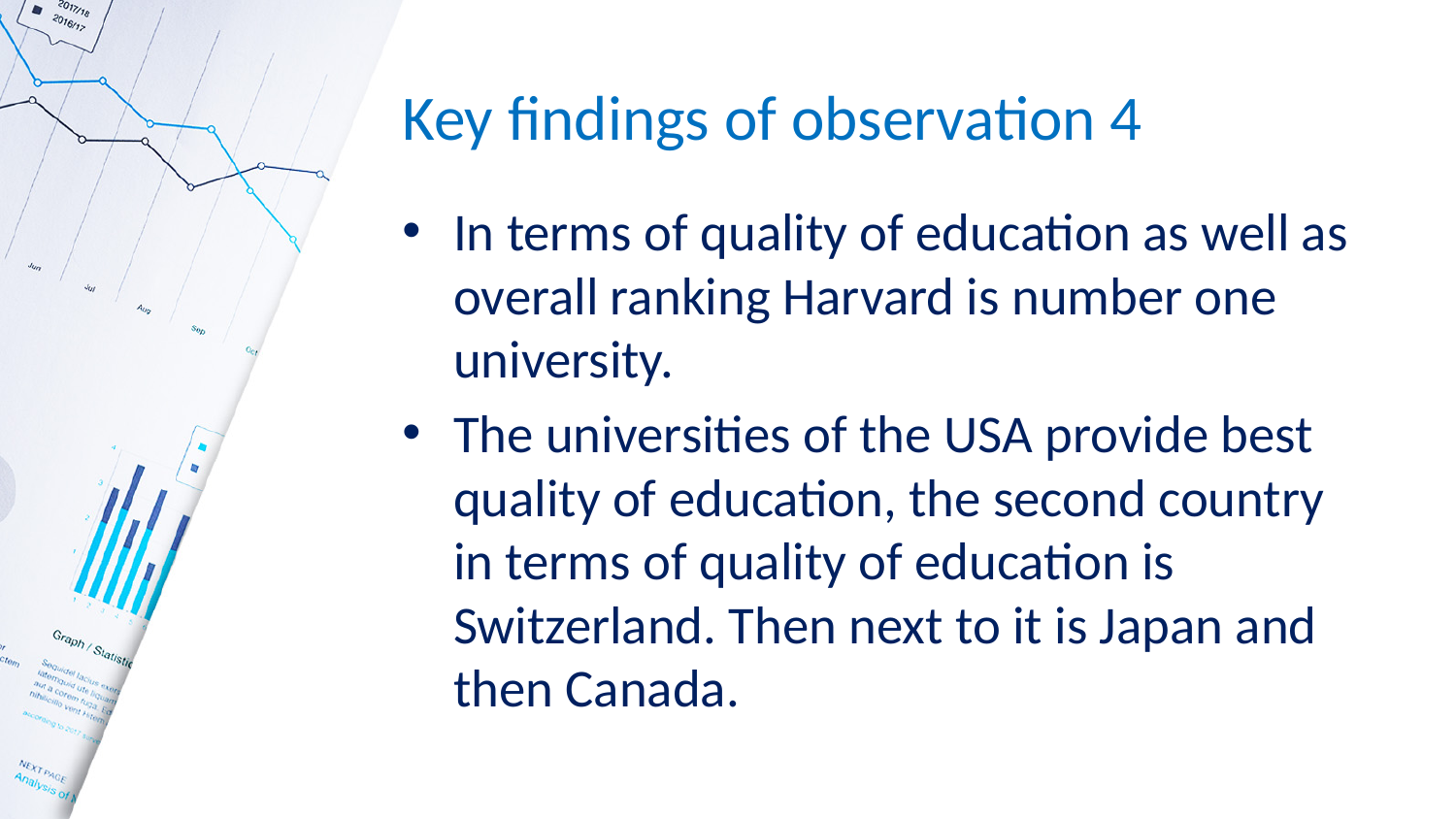

# Key findings of observation 4
In terms of quality of education as well as overall ranking Harvard is number one university.
The universities of the USA provide best quality of education, the second country in terms of quality of education is Switzerland. Then next to it is Japan and then Canada.